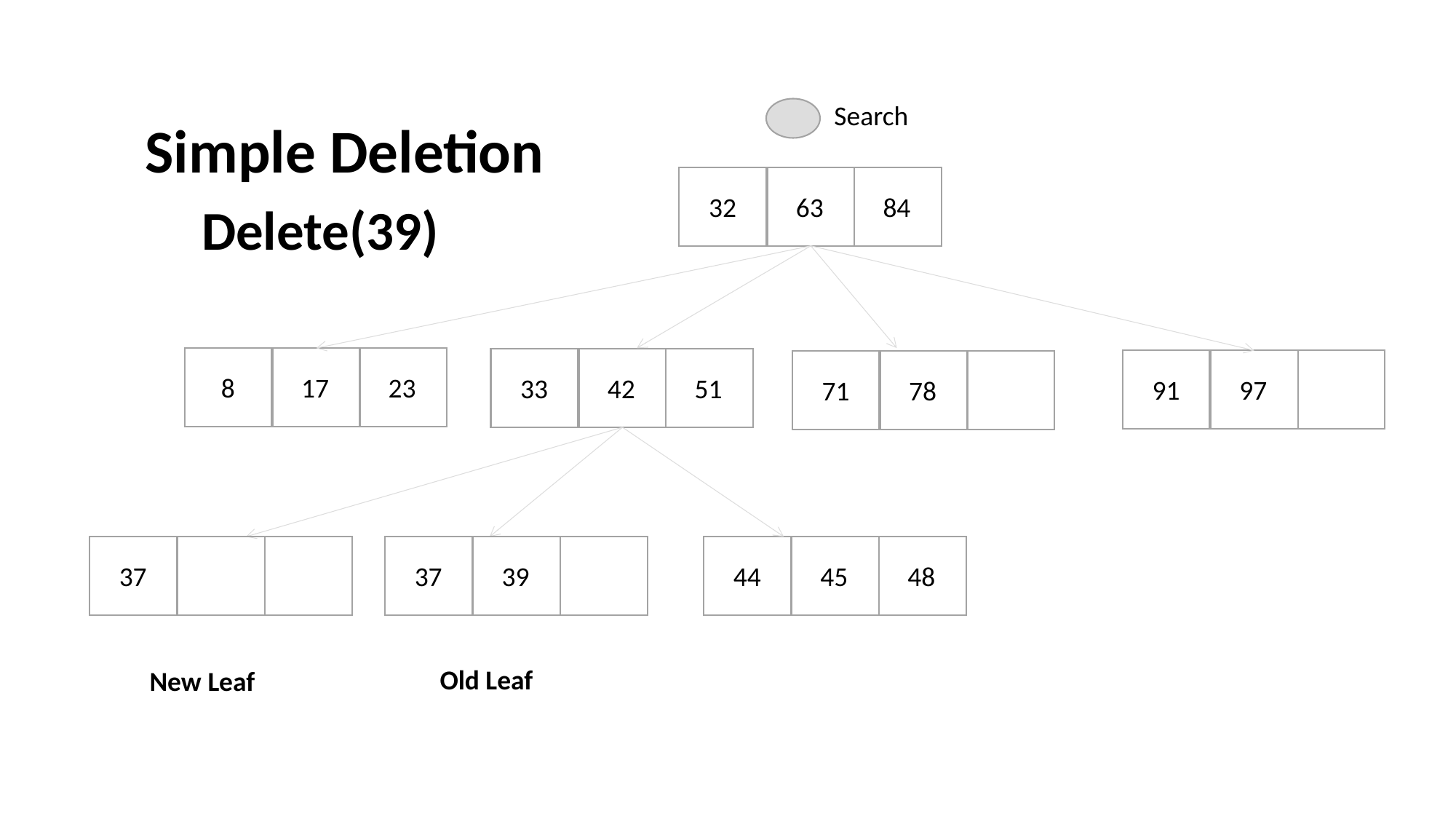

Search

Simple Deletion
Delete(39)

32
63
84

8
17
23

33
42
51

91
97

71
78

37

New Leaf

37
39
Old Leaf

44
45
48